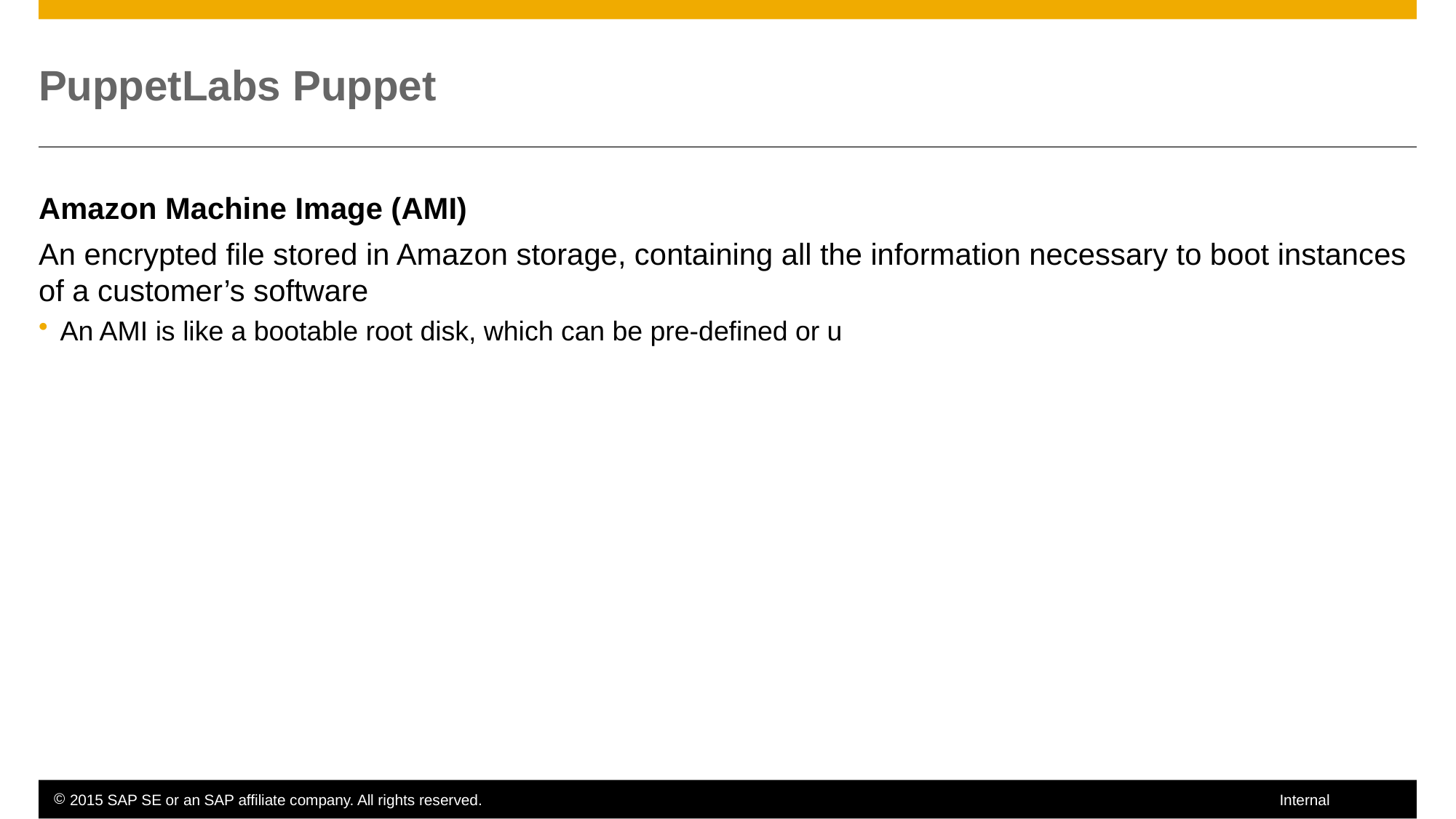

# PuppetLabs Puppet
Amazon Machine Image (AMI)
An encrypted file stored in Amazon storage, containing all the information necessary to boot instances of a customer’s software
An AMI is like a bootable root disk, which can be pre-defined or u